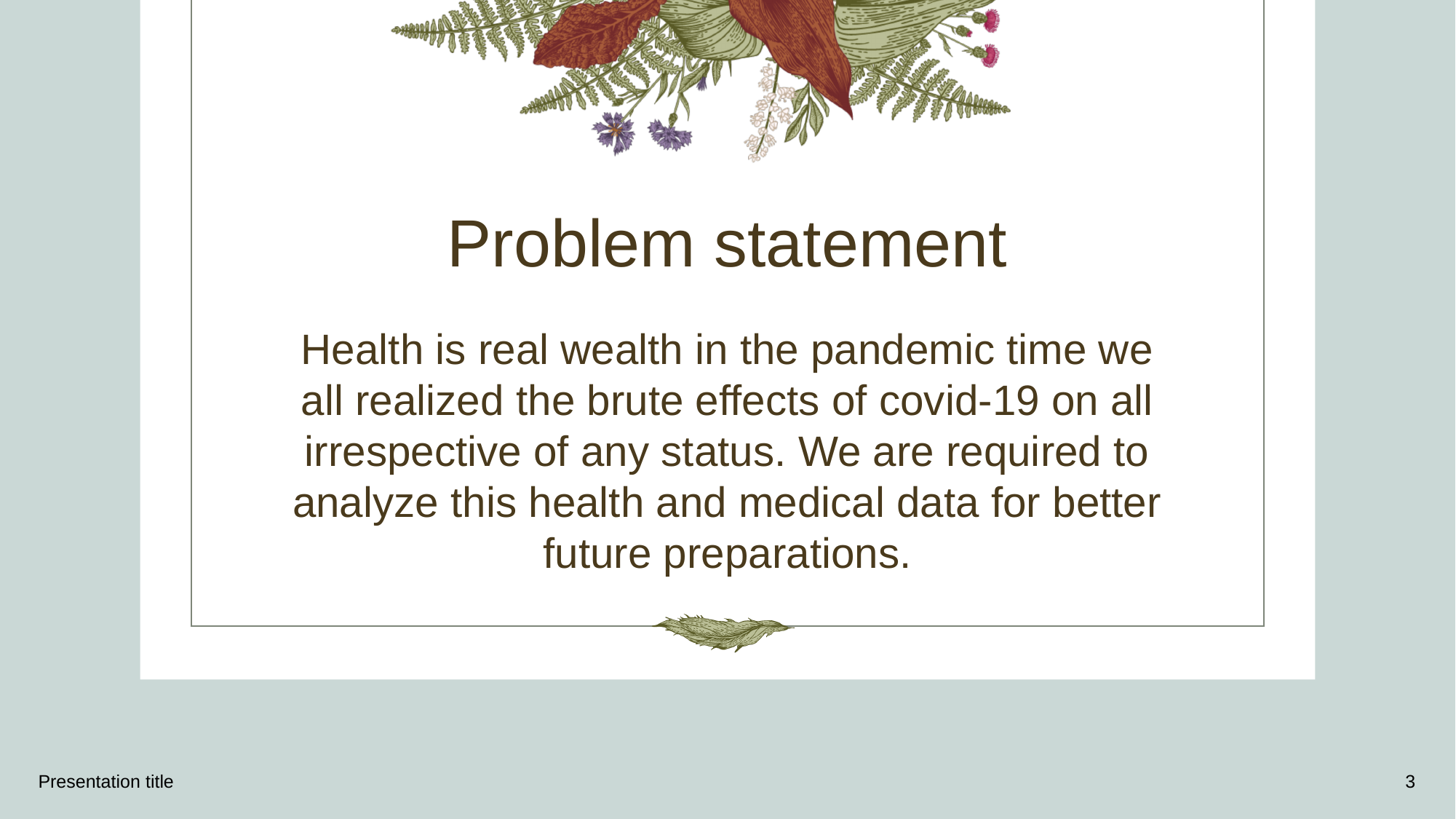

# Problem statement
Health is real wealth in the pandemic time we all realized the brute effects of covid-19 on all irrespective of any status. We are required to analyze this health and medical data for better future preparations.
Presentation title
3